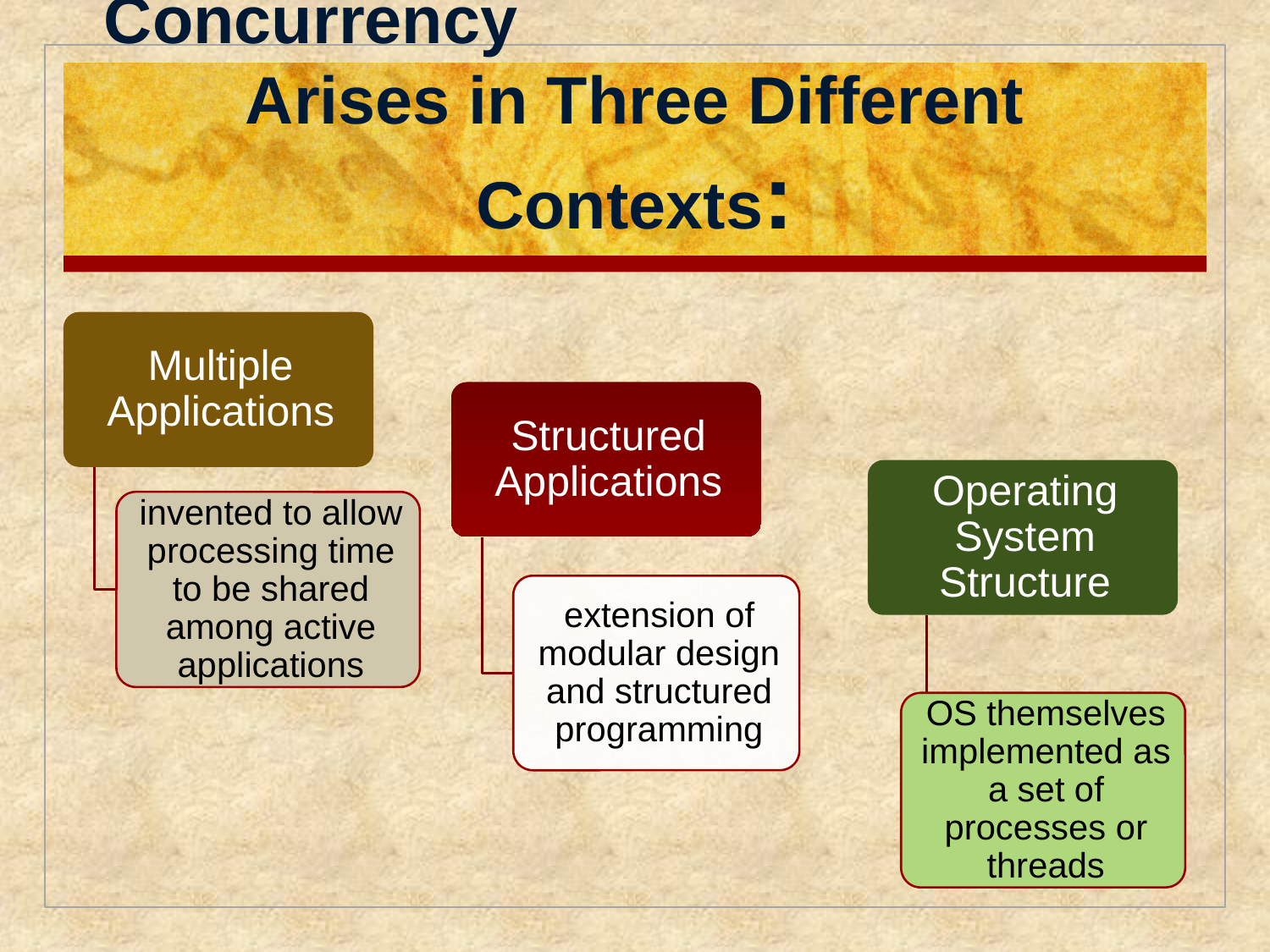

Concurrency
Arises in Three Different Contexts:

Multiple Applications
Structured Applications
Operating System Structure

invented to allow processing time to be shared among active applications

extension of modular design and structured programming

OS themselves implemented as a set of processes or threads